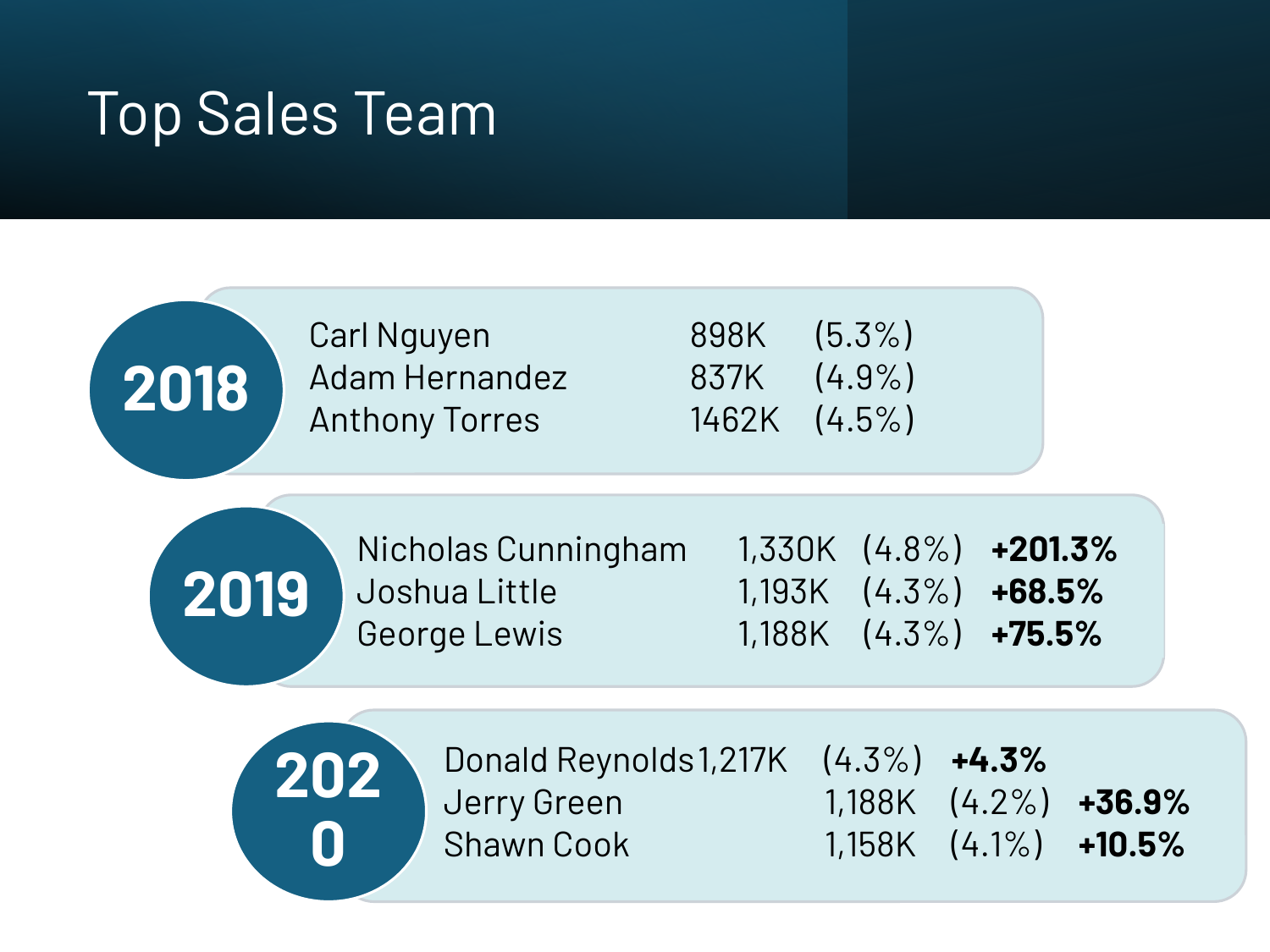

# Top Sales Team

2018
Carl Nguyen		898K	(5.3%)
Adam Hernandez	837K	(4.9%)
Anthony Torres		1462K	(4.5%)

2019
Nicholas Cunningham	1,330K	(4.8%)	+201.3%
Joshua Little		1,193K	(4.3%)	+68.5%
George Lewis		1,188K	(4.3%)	+75.5%

2020
Donald Reynolds	1,217K	(4.3%)	+4.3%
Jerry Green		1,188K	(4.2%)	+36.9%
Shawn Cook		1,158K	(4.1%)	+10.5%